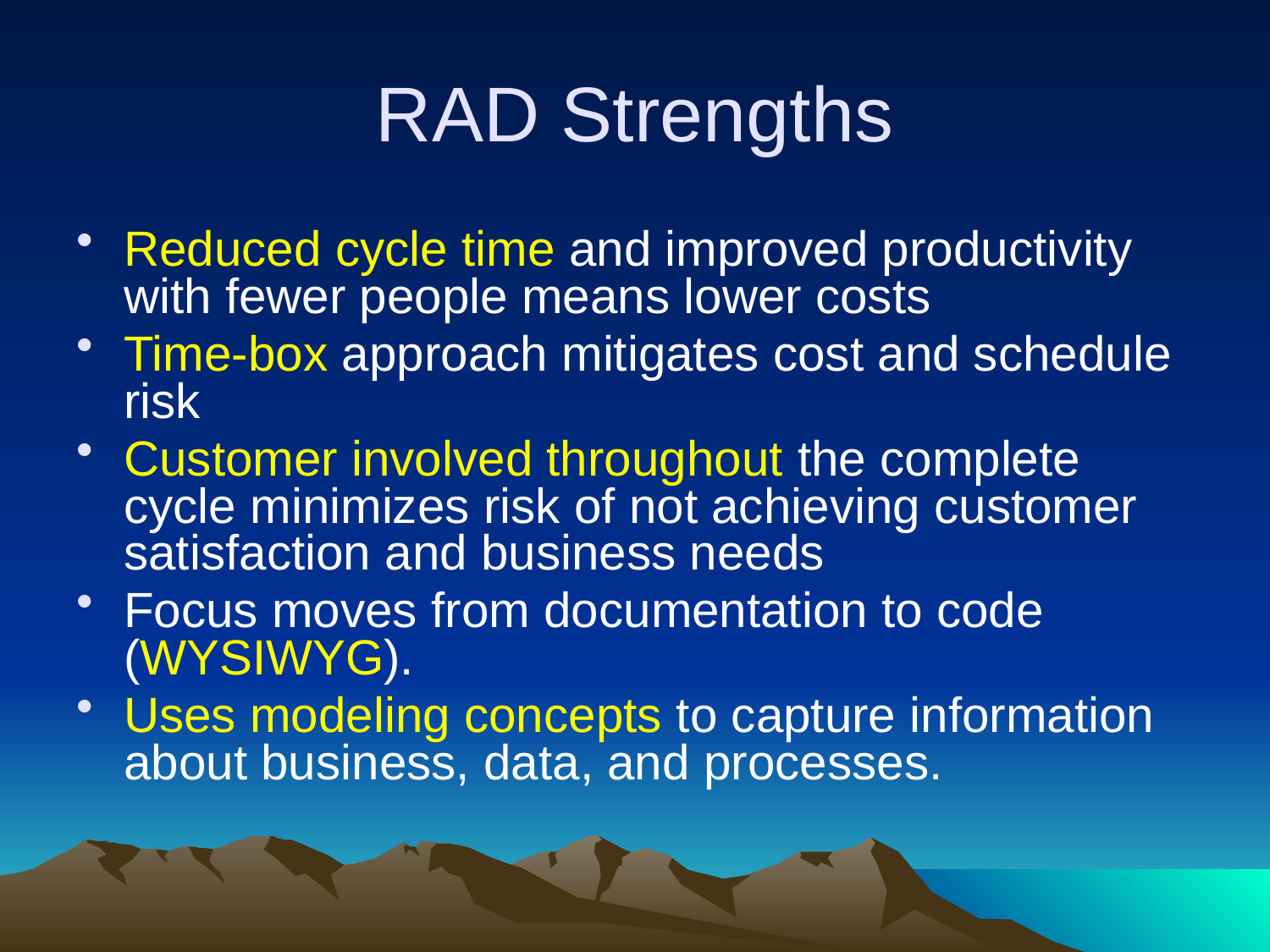

# RAD Strengths
Reduced cycle time and improved productivity with fewer people means lower costs
Time-box approach mitigates cost and schedule risk
Customer involved throughout the complete cycle minimizes risk of not achieving customer satisfaction and business needs
Focus moves from documentation to code (WYSIWYG).
Uses modeling concepts to capture information about business, data, and processes.